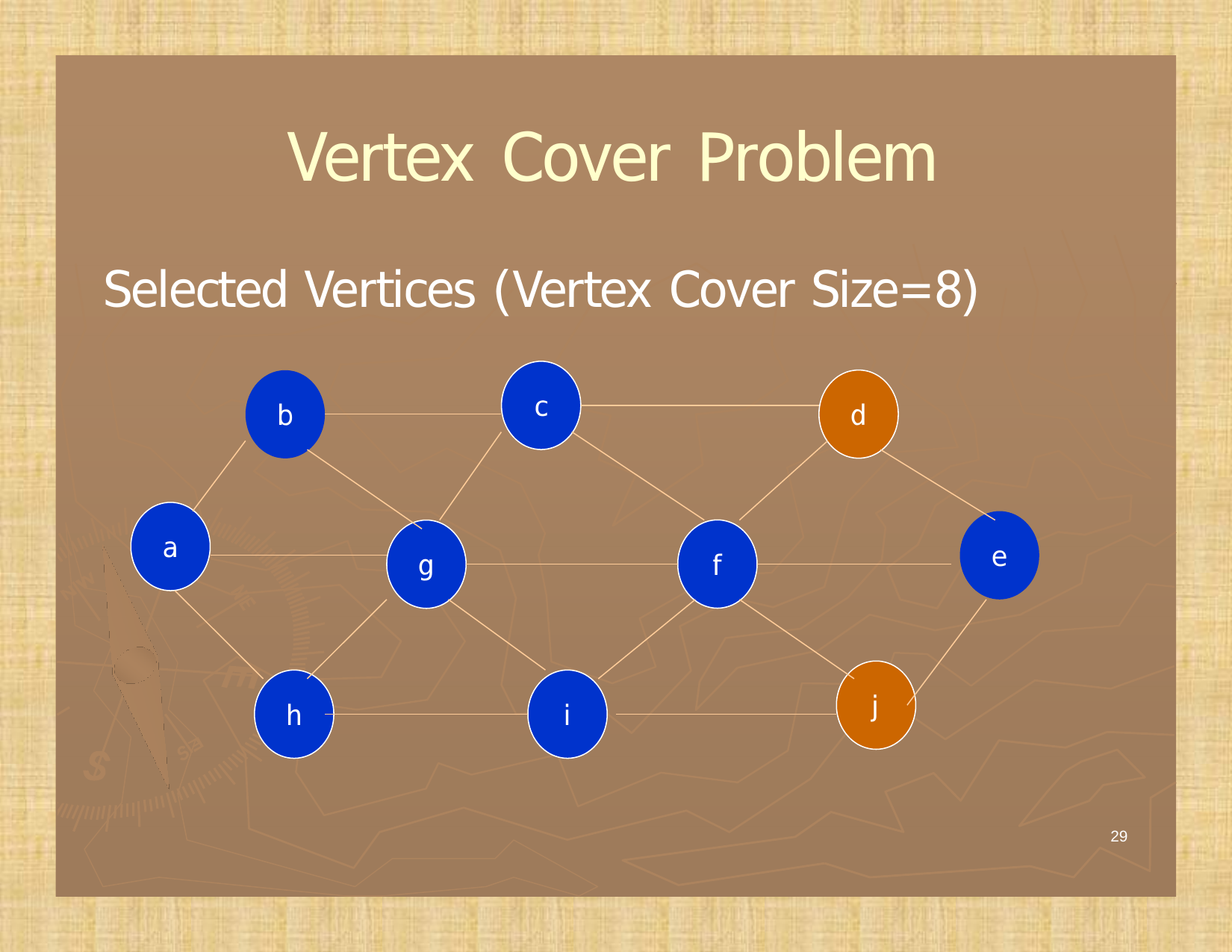

Vertex
Cover
Problem

Selected
Vertices
(Vertex
Cover
Size=8)

c
d
b

a

e

f
g

j

h
i

29